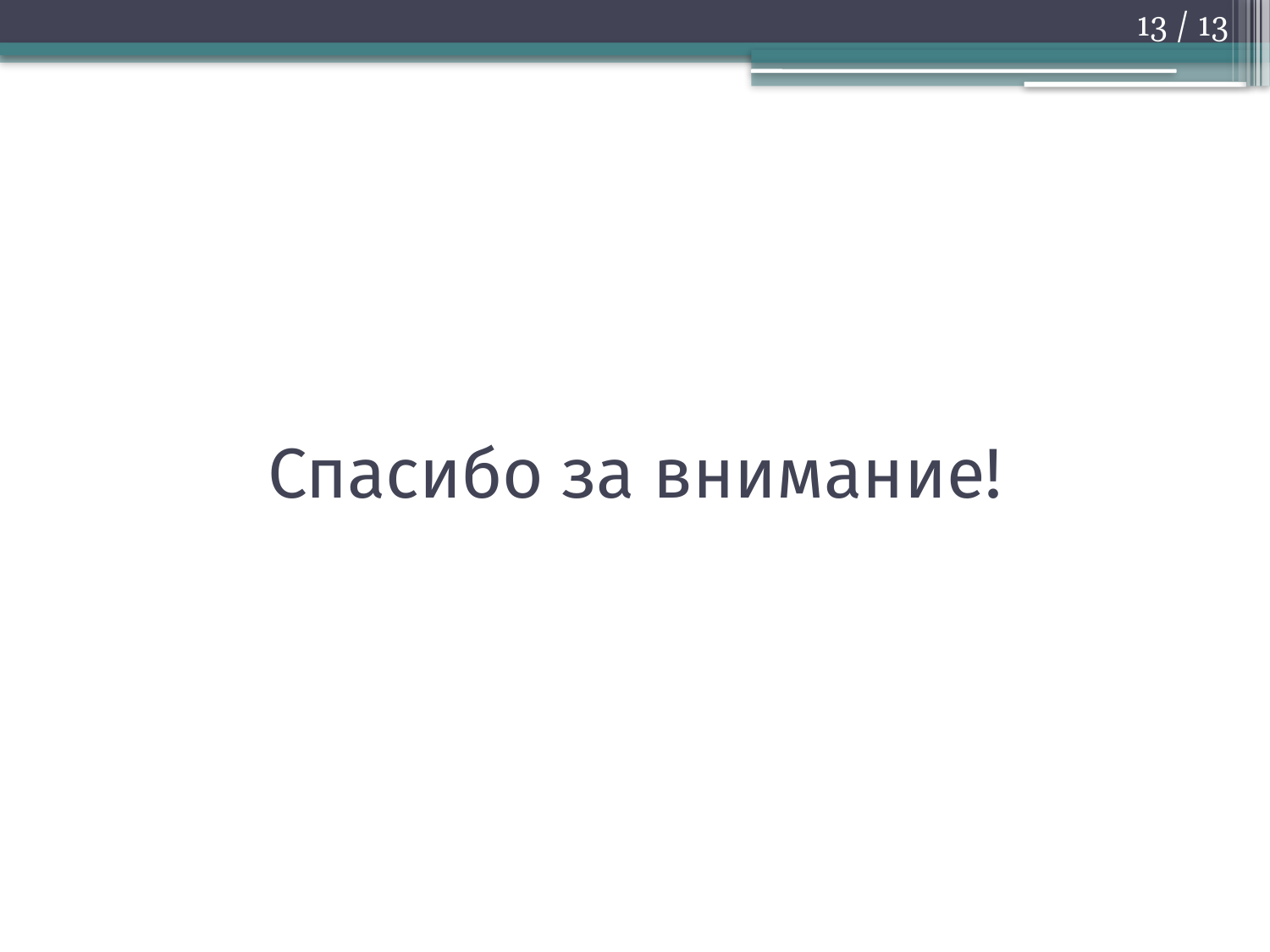

13 / 13
# Спасибо за внимание!